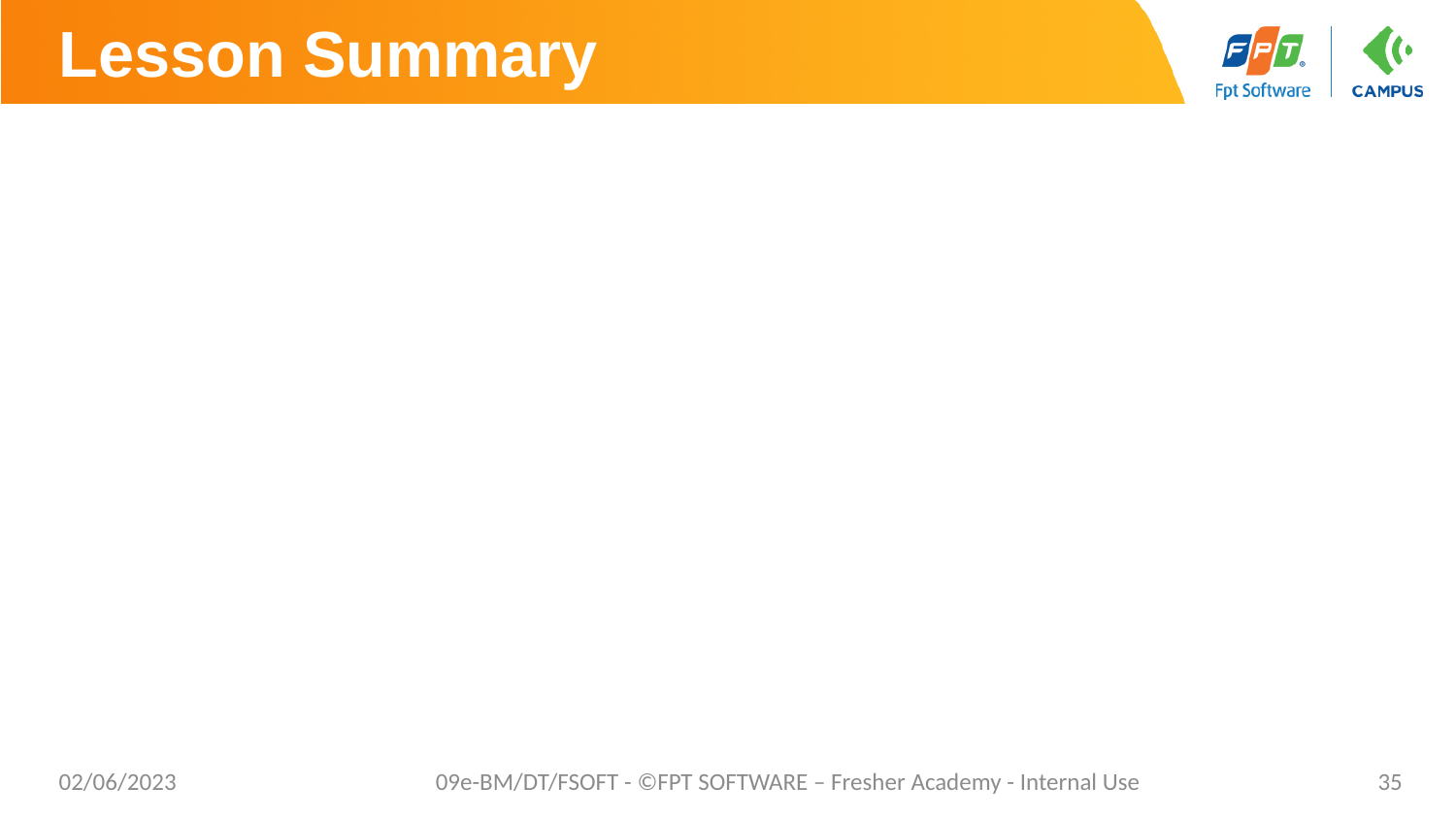

# Lesson Summary

02/06/2023
09e-BM/DT/FSOFT - ©FPT SOFTWARE – Fresher Academy - Internal Use
35